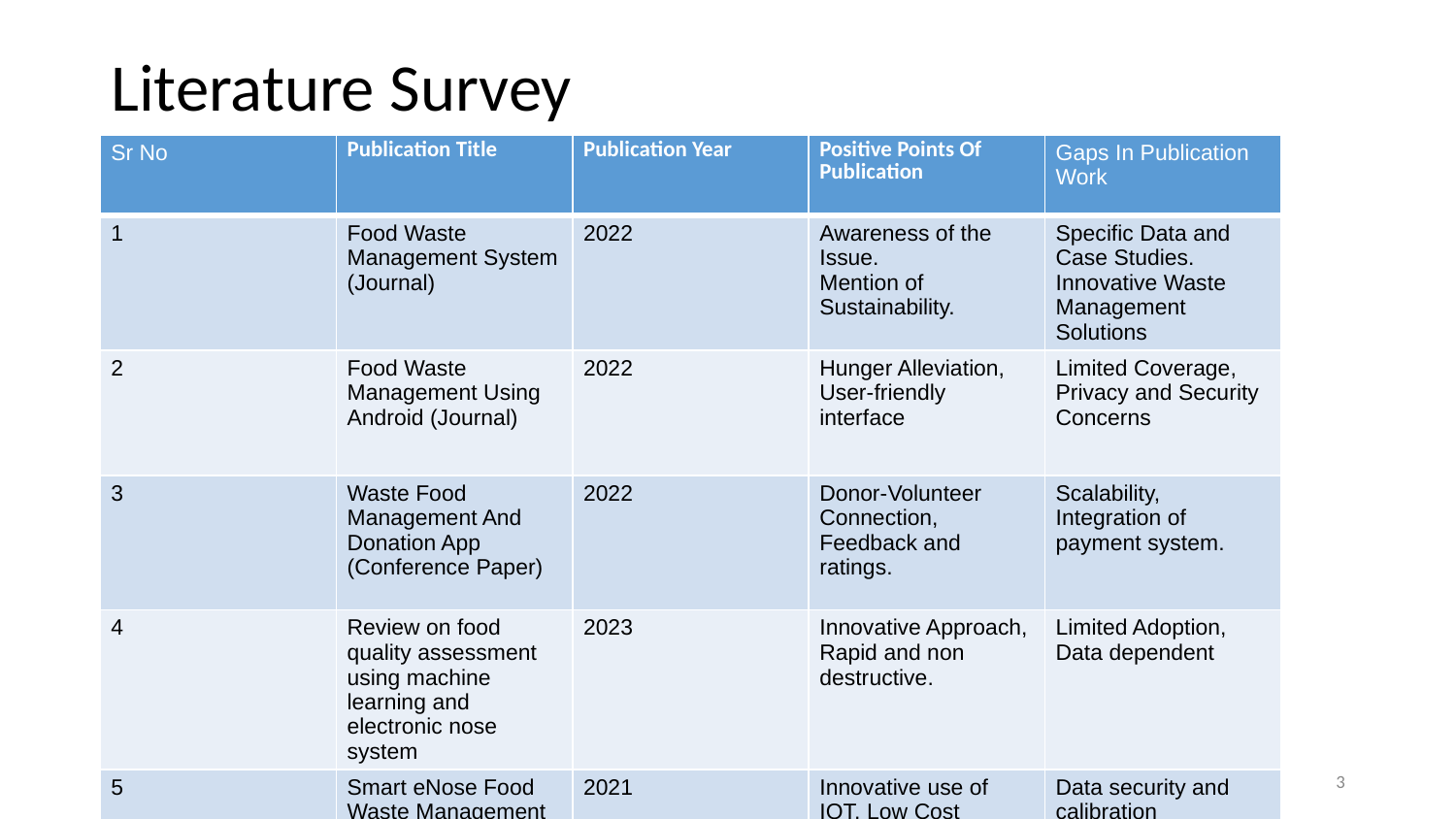

# Literature Survey
| Sr No | Publication Title | Publication Year | Positive Points Of Publication | Gaps In Publication Work |
| --- | --- | --- | --- | --- |
| 1 | Food Waste Management System (Journal) | 2022 | Awareness of the Issue. Mention of Sustainability. | Specific Data and Case Studies. Innovative Waste Management Solutions |
| 2 | Food Waste Management Using Android (Journal) | 2022 | Hunger Alleviation, User-friendly interface | Limited Coverage, Privacy and Security Concerns |
| 3 | Waste Food Management And Donation App (Conference Paper) | 2022 | Donor-Volunteer Connection, Feedback and ratings. | Scalability, Integration of payment system. |
| 4 | Review on food quality assessment using machine learning and electronic nose system | 2023 | Innovative Approach, Rapid and non destructive. | Limited Adoption, Data dependent |
| 5 | Smart eNose Food Waste Management System | 2021 | Innovative use of IOT, Low Cost Sensors, Better Environmental Impact. | Data security and calibration challenges. |

3